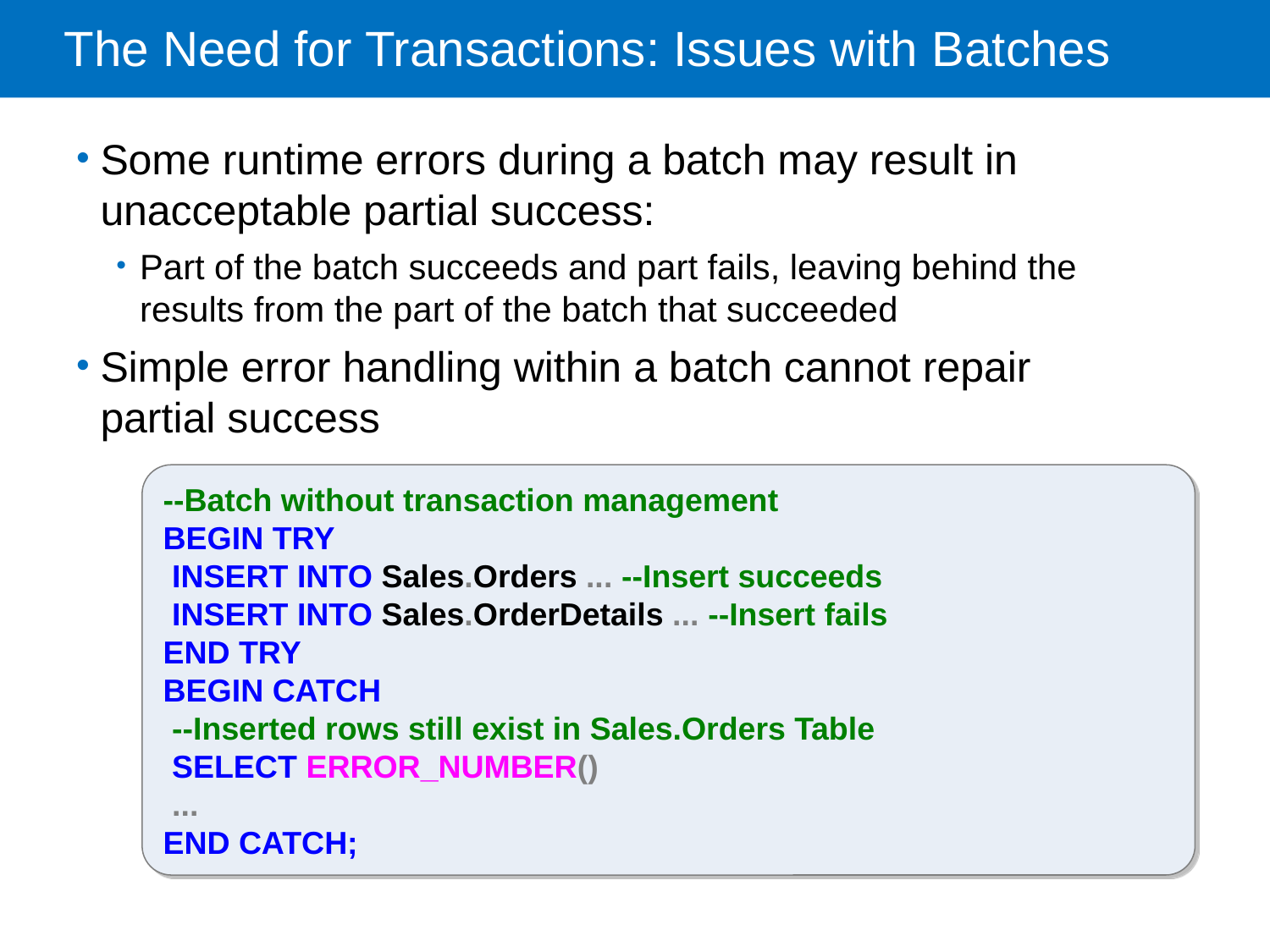

# The Need for Transactions: Issues with Batches
Some runtime errors during a batch may result in unacceptable partial success:
Part of the batch succeeds and part fails, leaving behind the results from the part of the batch that succeeded
Simple error handling within a batch cannot repair partial success
--Batch without transaction management
BEGIN TRY
 INSERT INTO Sales.Orders ... --Insert succeeds
 INSERT INTO Sales.OrderDetails ... --Insert fails
END TRY
BEGIN CATCH
 --Inserted rows still exist in Sales.Orders Table
 SELECT ERROR_NUMBER()
 ...
END CATCH;